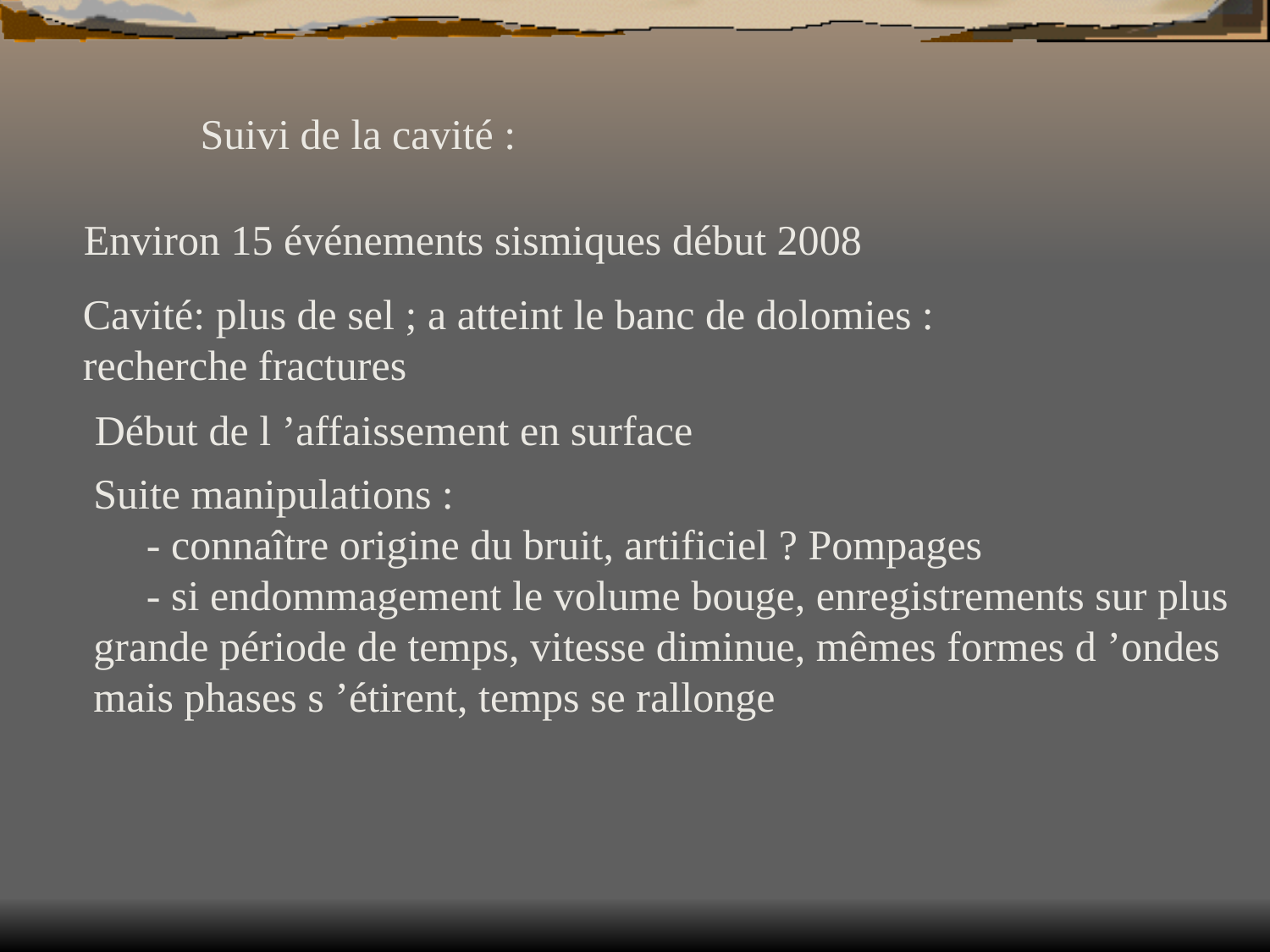

Suivi de la cavité :
Environ 15 événements sismiques début 2008
Cavité: plus de sel ; a atteint le banc de dolomies :
recherche fractures
Début de l ’affaissement en surface
Suite manipulations :
     - connaître origine du bruit, artificiel ? Pompages
     - si endommagement le volume bouge, enregistrements sur plus
grande période de temps, vitesse diminue, mêmes formes d ’ondes
mais phases s ’étirent, temps se rallonge